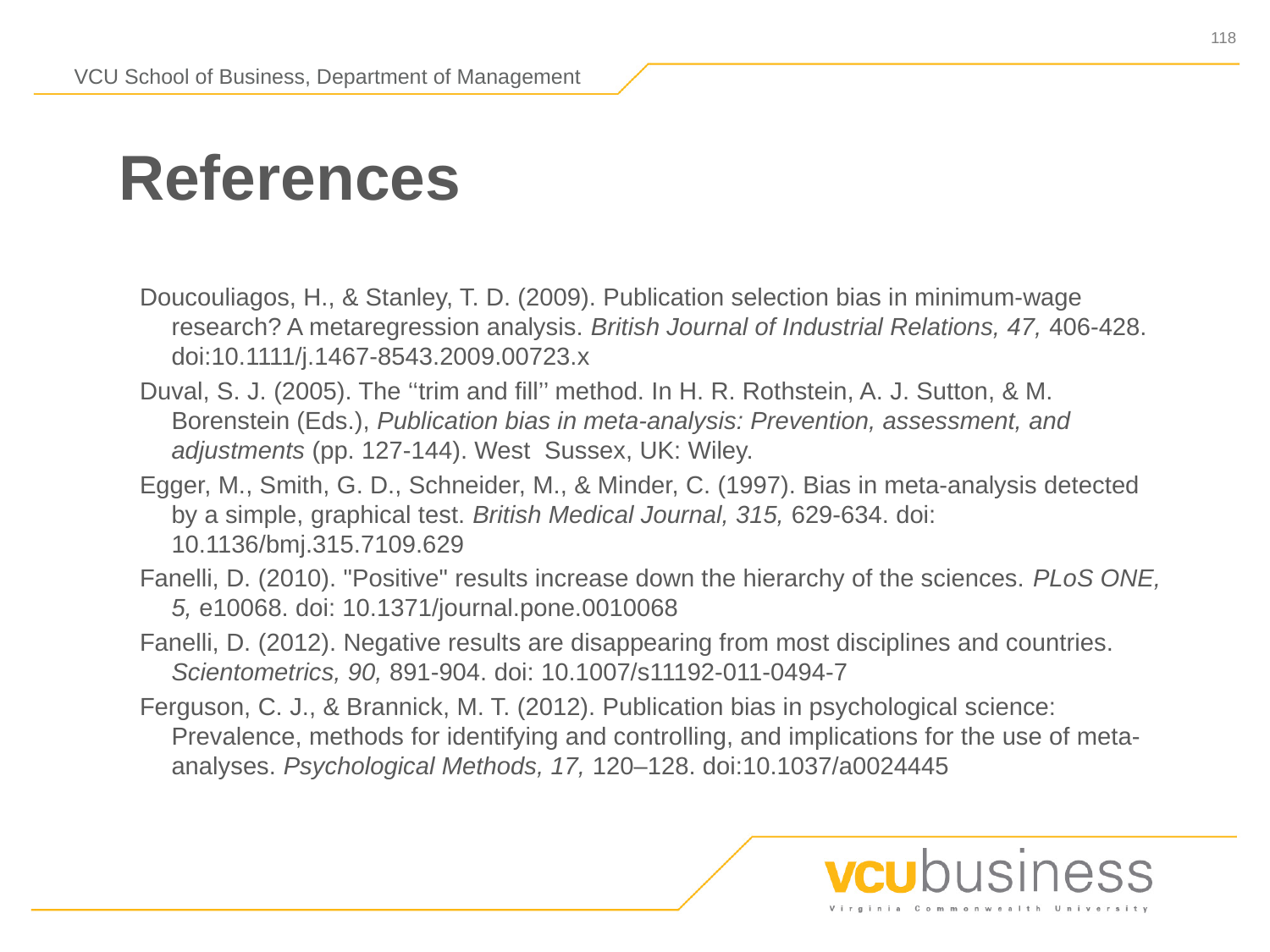

# References
Doucouliagos, H., & Stanley, T. D. (2009). Publication selection bias in minimum-wage research? A metaregression analysis. British Journal of Industrial Relations, 47, 406-428. doi:10.1111/j.1467-8543.2009.00723.x
Duval, S. J. (2005). The ‘‘trim and fill’’ method. In H. R. Rothstein, A. J. Sutton, & M. Borenstein (Eds.), Publication bias in meta-analysis: Prevention, assessment, and adjustments (pp. 127-144). West  Sussex, UK: Wiley.
Egger, M., Smith, G. D., Schneider, M., & Minder, C. (1997). Bias in meta-analysis detected by a simple, graphical test. British Medical Journal, 315, 629-634. doi: 10.1136/bmj.315.7109.629
Fanelli, D. (2010). "Positive" results increase down the hierarchy of the sciences. PLoS ONE, 5, e10068. doi: 10.1371/journal.pone.0010068
Fanelli, D. (2012). Negative results are disappearing from most disciplines and countries. Scientometrics, 90, 891-904. doi: 10.1007/s11192-011-0494-7
Ferguson, C. J., & Brannick, M. T. (2012). Publication bias in psychological science: Prevalence, methods for identifying and controlling, and implications for the use of meta-analyses. Psychological Methods, 17, 120–128. doi:10.1037/a0024445